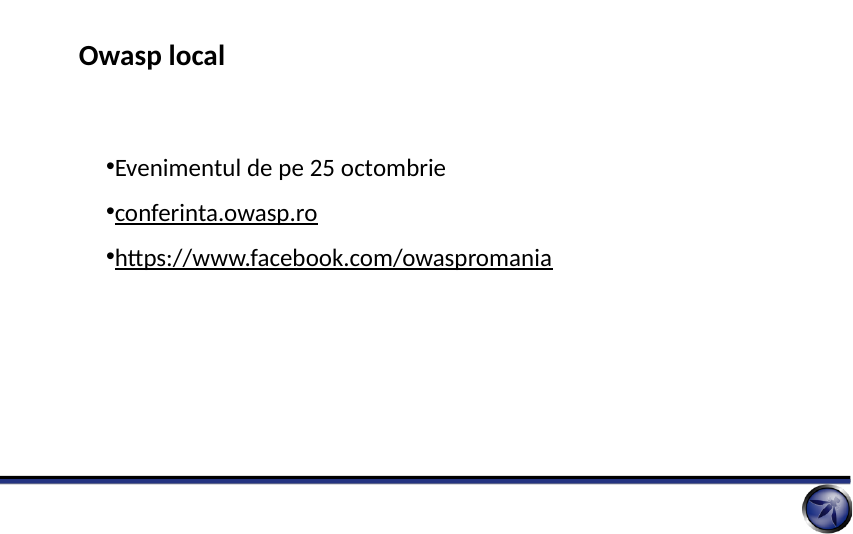

Owasp local
Evenimentul de pe 25 octombrie
conferinta.owasp.ro
https://www.facebook.com/owaspromania